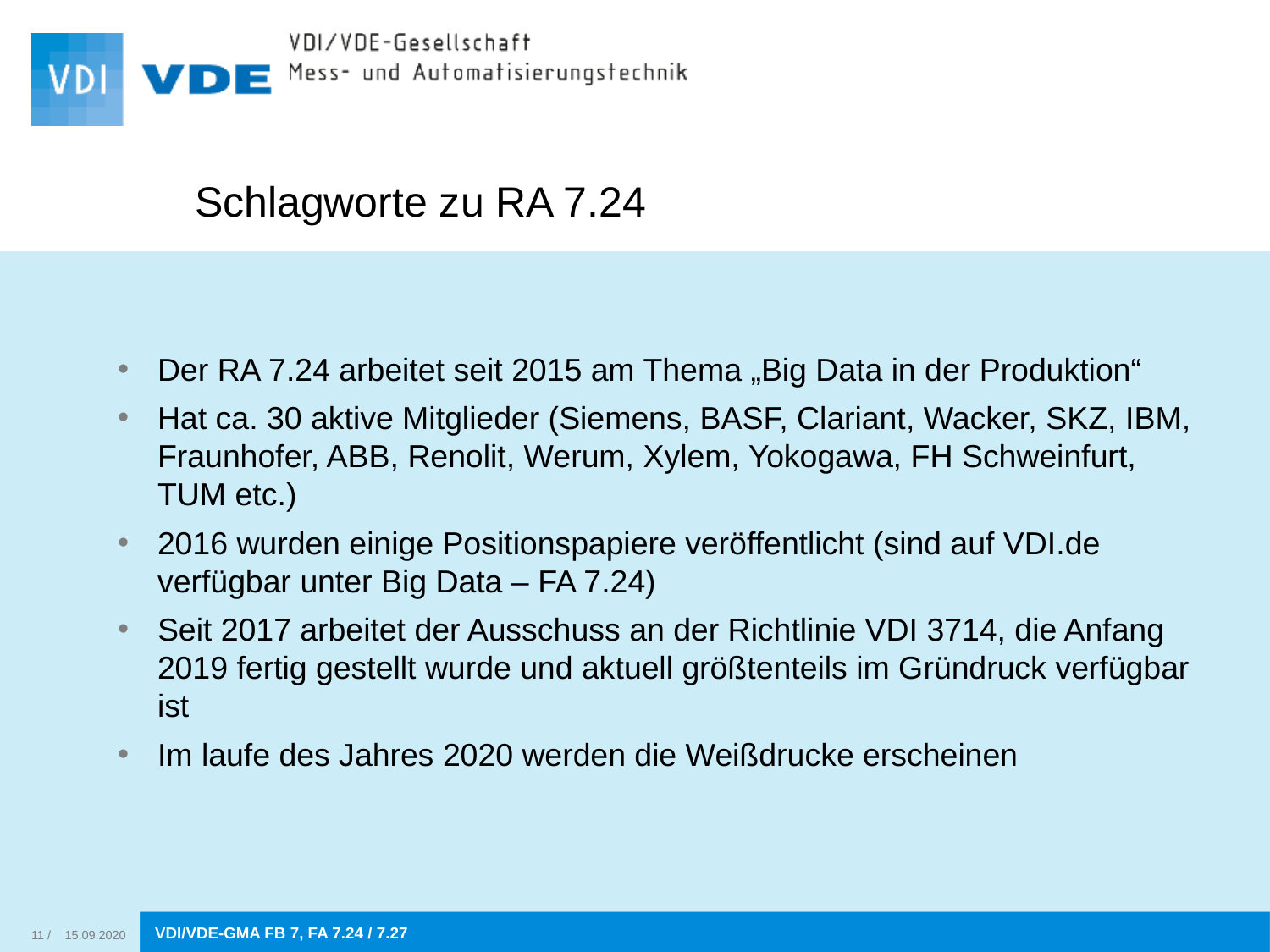

Schlagworte zu RA 7.24
Der RA 7.24 arbeitet seit 2015 am Thema „Big Data in der Produktion“
Hat ca. 30 aktive Mitglieder (Siemens, BASF, Clariant, Wacker, SKZ, IBM, Fraunhofer, ABB, Renolit, Werum, Xylem, Yokogawa, FH Schweinfurt, TUM etc.)
2016 wurden einige Positionspapiere veröffentlicht (sind auf VDI.de verfügbar unter Big Data – FA 7.24)
Seit 2017 arbeitet der Ausschuss an der Richtlinie VDI 3714, die Anfang  2019 fertig gestellt wurde und aktuell größtenteils im Gründruck verfügbar ist
Im laufe des Jahres 2020 werden die Weißdrucke erscheinen

11 /
15.09.2020
VDI/VDE-GMA FB x, FA x.xx
VDI/VDE-GMA FB 7, FA 7.24 / 7.27